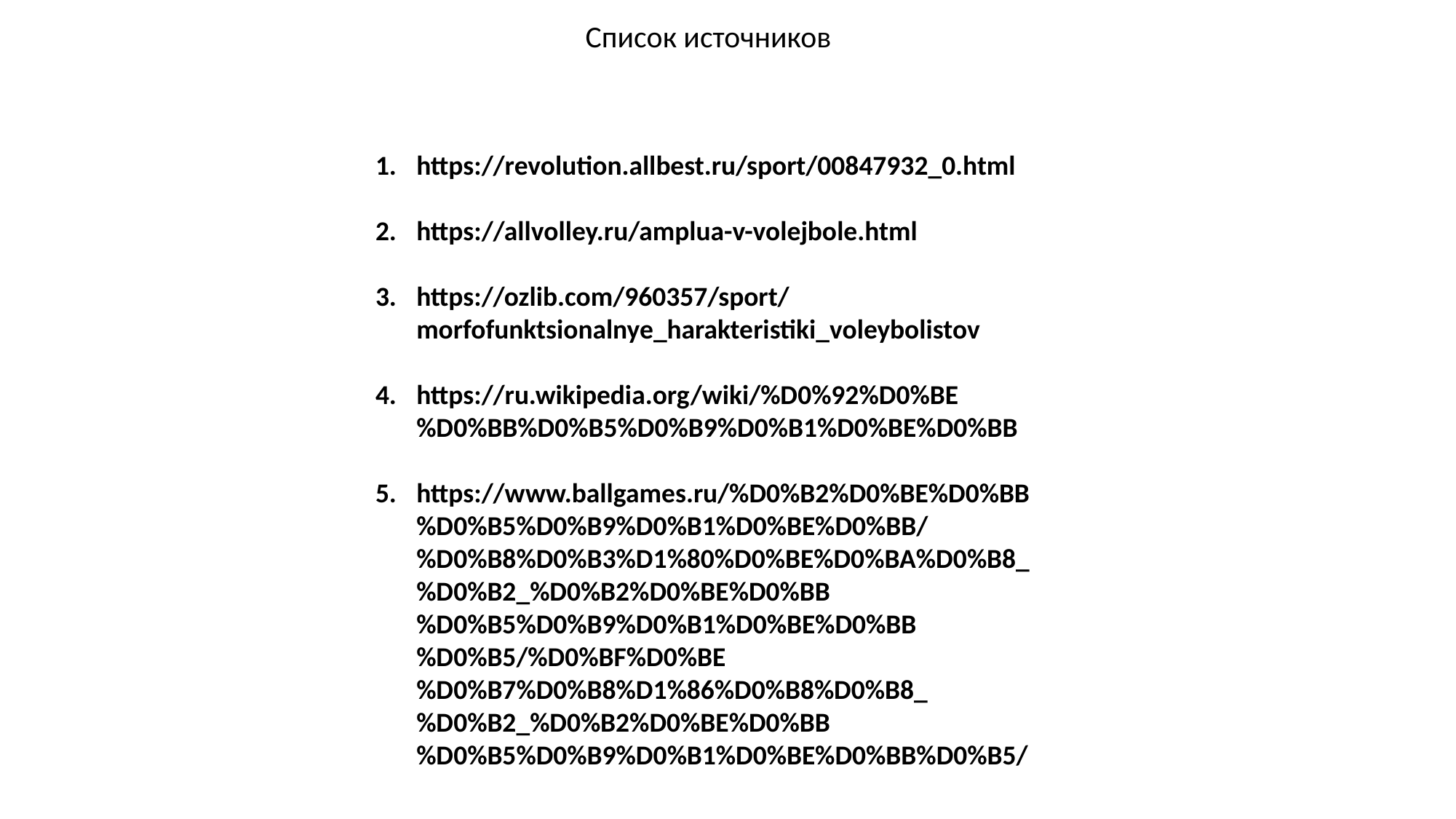

Список источников
https://revolution.allbest.ru/sport/00847932_0.html

https://allvolley.ru/amplua-v-volejbole.html

https://ozlib.com/960357/sport/morfofunktsionalnye_harakteristiki_voleybolistov

https://ru.wikipedia.org/wiki/%D0%92%D0%BE%D0%BB%D0%B5%D0%B9%D0%B1%D0%BE%D0%BB

https://www.ballgames.ru/%D0%B2%D0%BE%D0%BB%D0%B5%D0%B9%D0%B1%D0%BE%D0%BB/%D0%B8%D0%B3%D1%80%D0%BE%D0%BA%D0%B8_%D0%B2_%D0%B2%D0%BE%D0%BB%D0%B5%D0%B9%D0%B1%D0%BE%D0%BB%D0%B5/%D0%BF%D0%BE%D0%B7%D0%B8%D1%86%D0%B8%D0%B8_%D0%B2_%D0%B2%D0%BE%D0%BB%D0%B5%D0%B9%D0%B1%D0%BE%D0%BB%D0%B5/